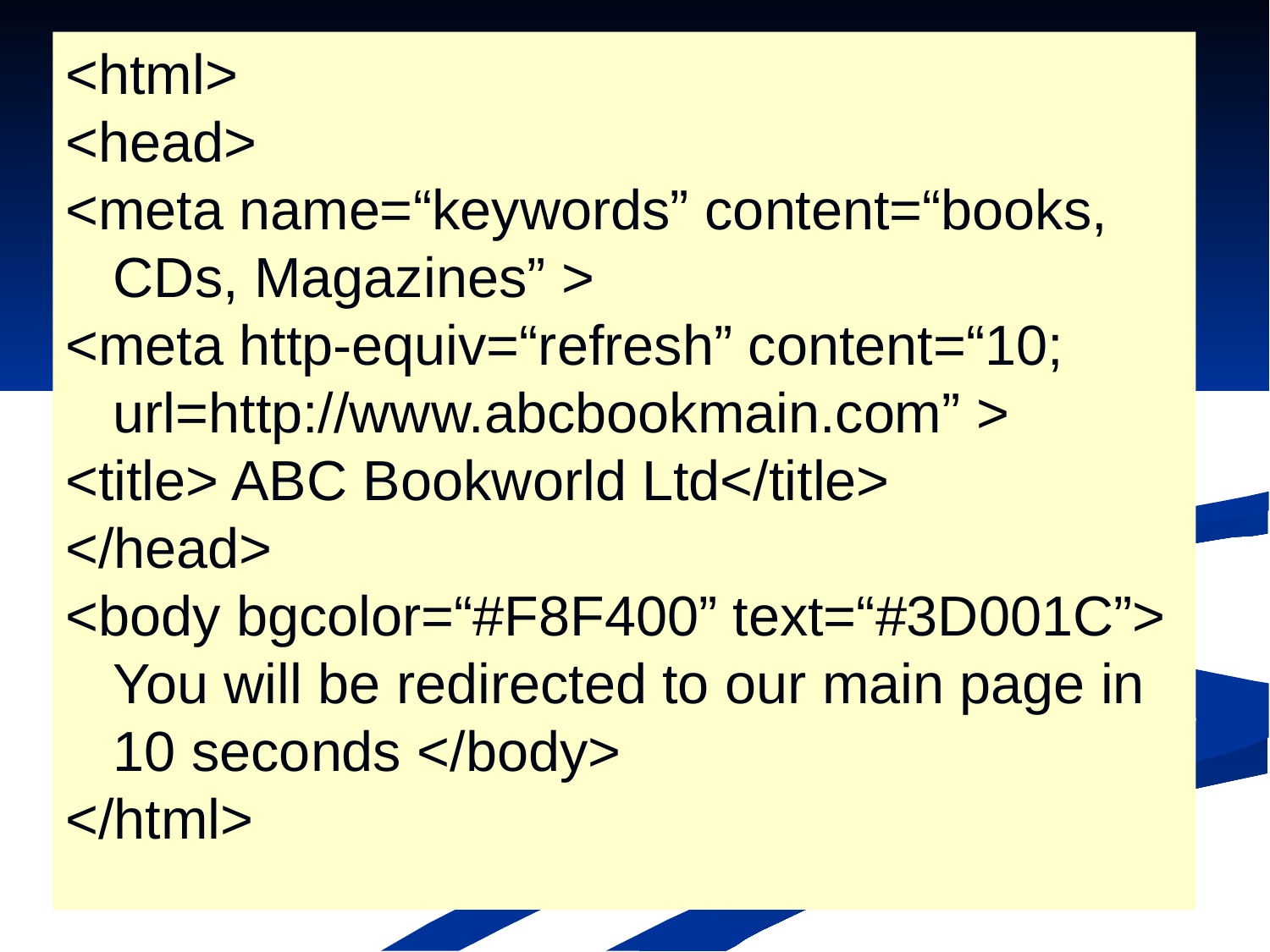

<html>
<head>
<meta name=“keywords” content=“books, CDs, Magazines” >
<meta http-equiv=“refresh” content=“10; url=http://www.abcbookmain.com” >
<title> ABC Bookworld Ltd</title>
</head>
<body bgcolor=“#F8F400” text=“#3D001C”>
	You will be redirected to our main page in 10 seconds </body>
</html>